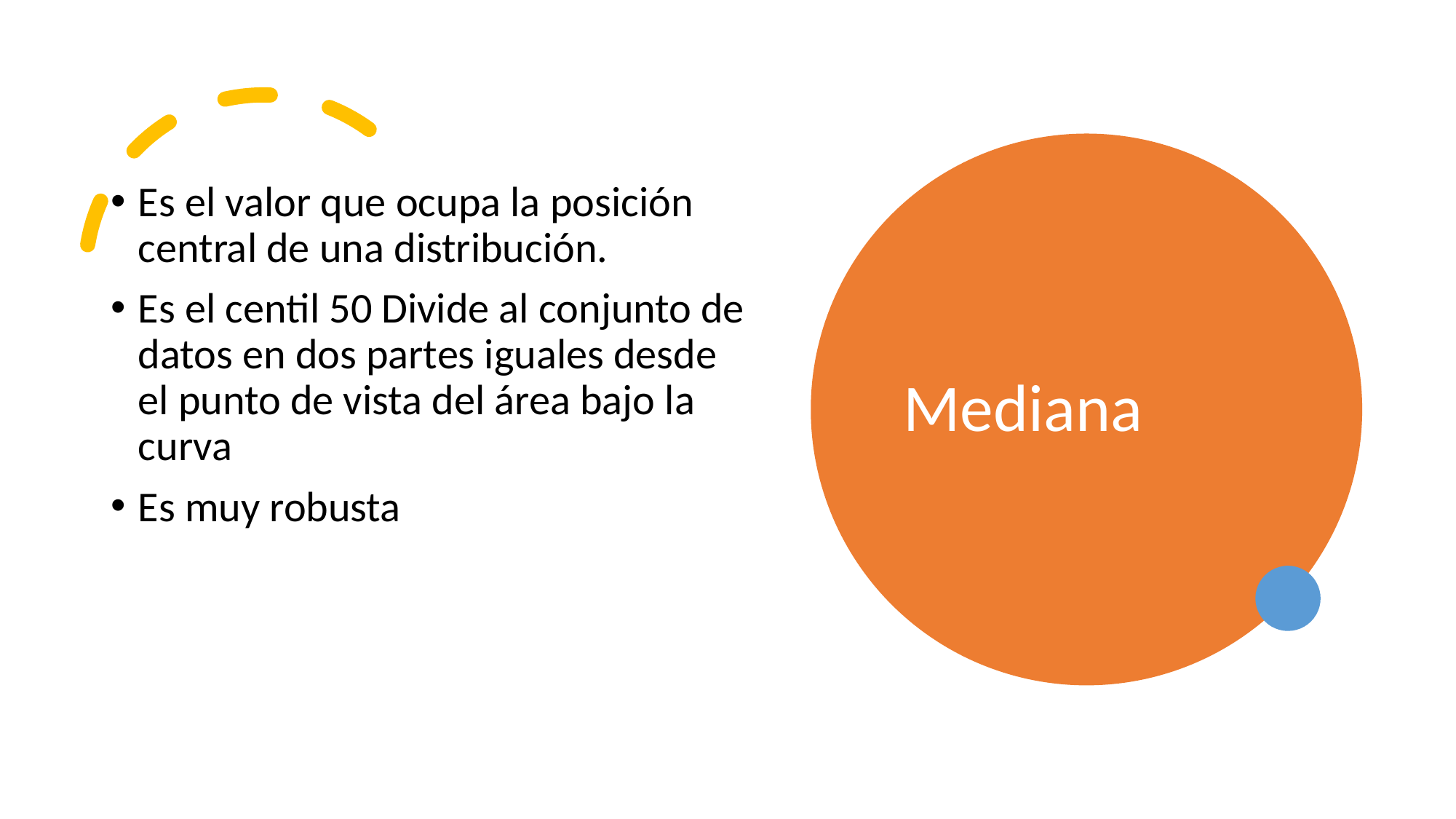

# Mediana
Es el valor que ocupa la posición central de una distribución.
Es el centil 50 Divide al conjunto de datos en dos partes iguales desde el punto de vista del área bajo la curva
Es muy robusta